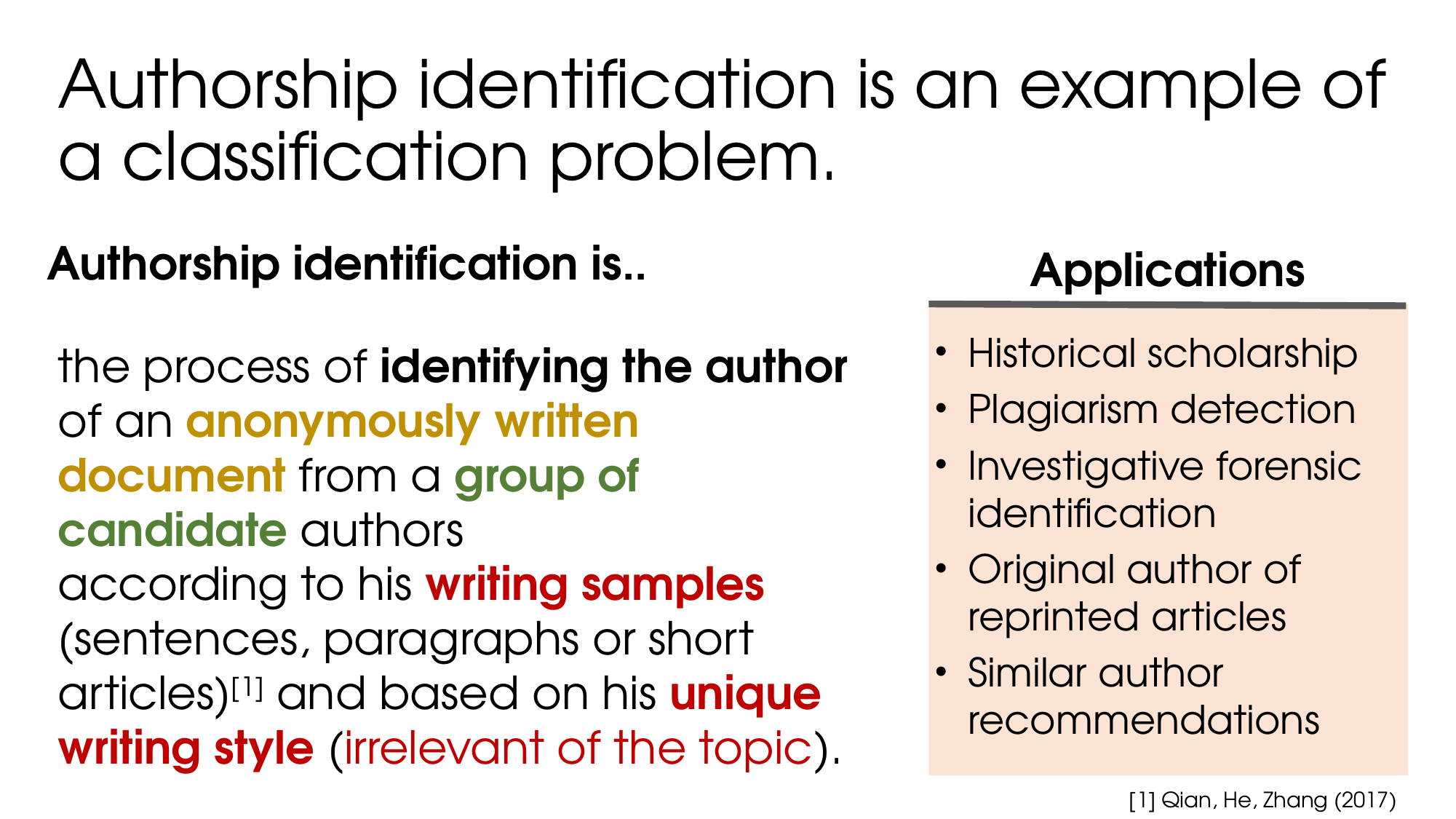

# Authorship identification is an example of a classification problem.
Authorship identification is..
Applications

Historical scholarship
Plagiarism detection
Investigative forensic identification
Original author of reprinted articles
Similar author recommendations
the process of identifying the author
of an anonymously written document from a group of candidate authors
according to his writing samples (sentences, paragraphs or short articles)[1] and based on his unique writing style (irrelevant of the topic).
[1] Qian, He, Zhang (2017)